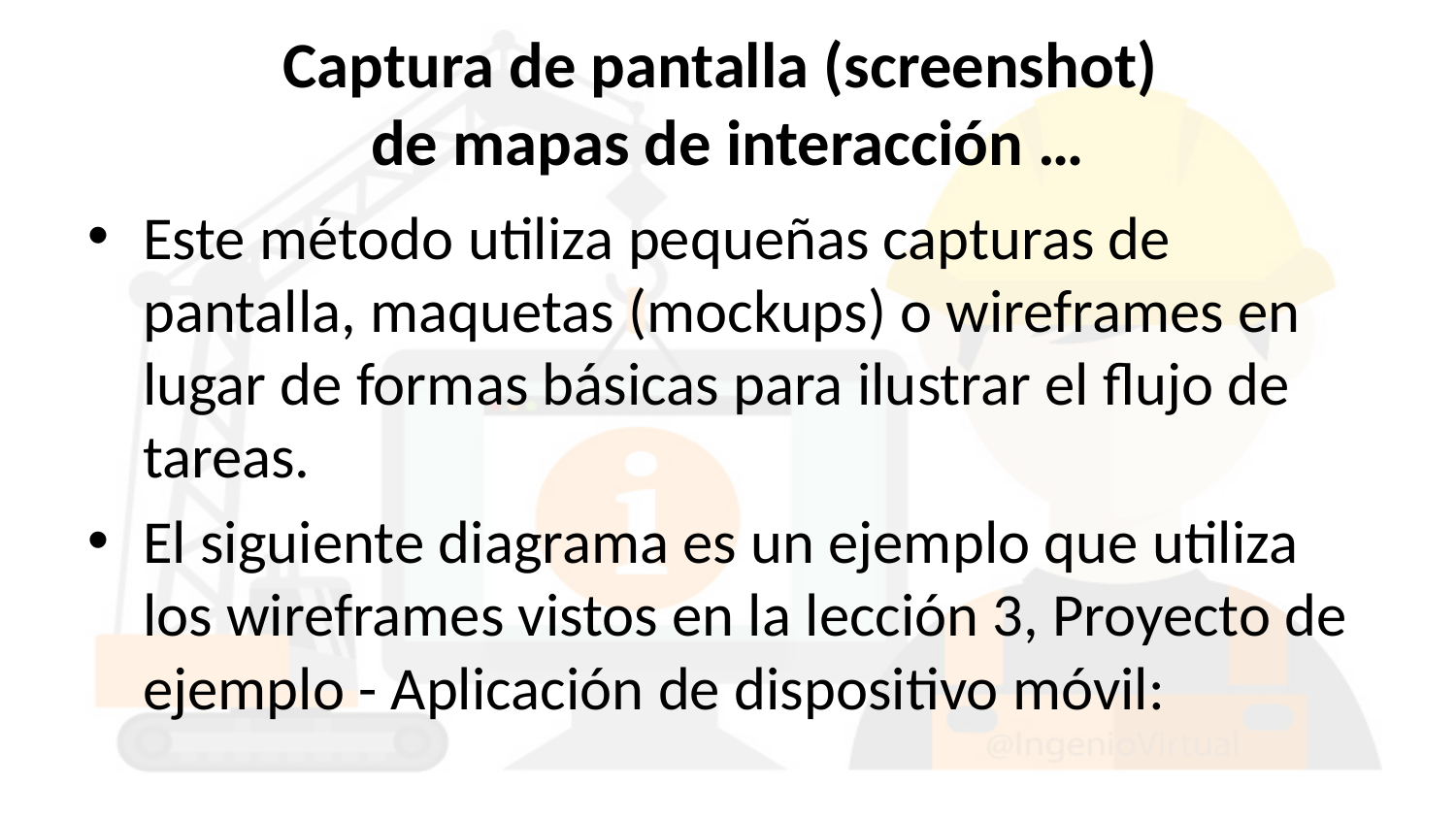

# Captura de pantalla (screenshot) de mapas de interacción …
Este método utiliza pequeñas capturas de pantalla, maquetas (mockups) o wireframes en lugar de formas básicas para ilustrar el flujo de tareas.
El siguiente diagrama es un ejemplo que utiliza los wireframes vistos en la lección 3, Proyecto de ejemplo - Aplicación de dispositivo móvil: